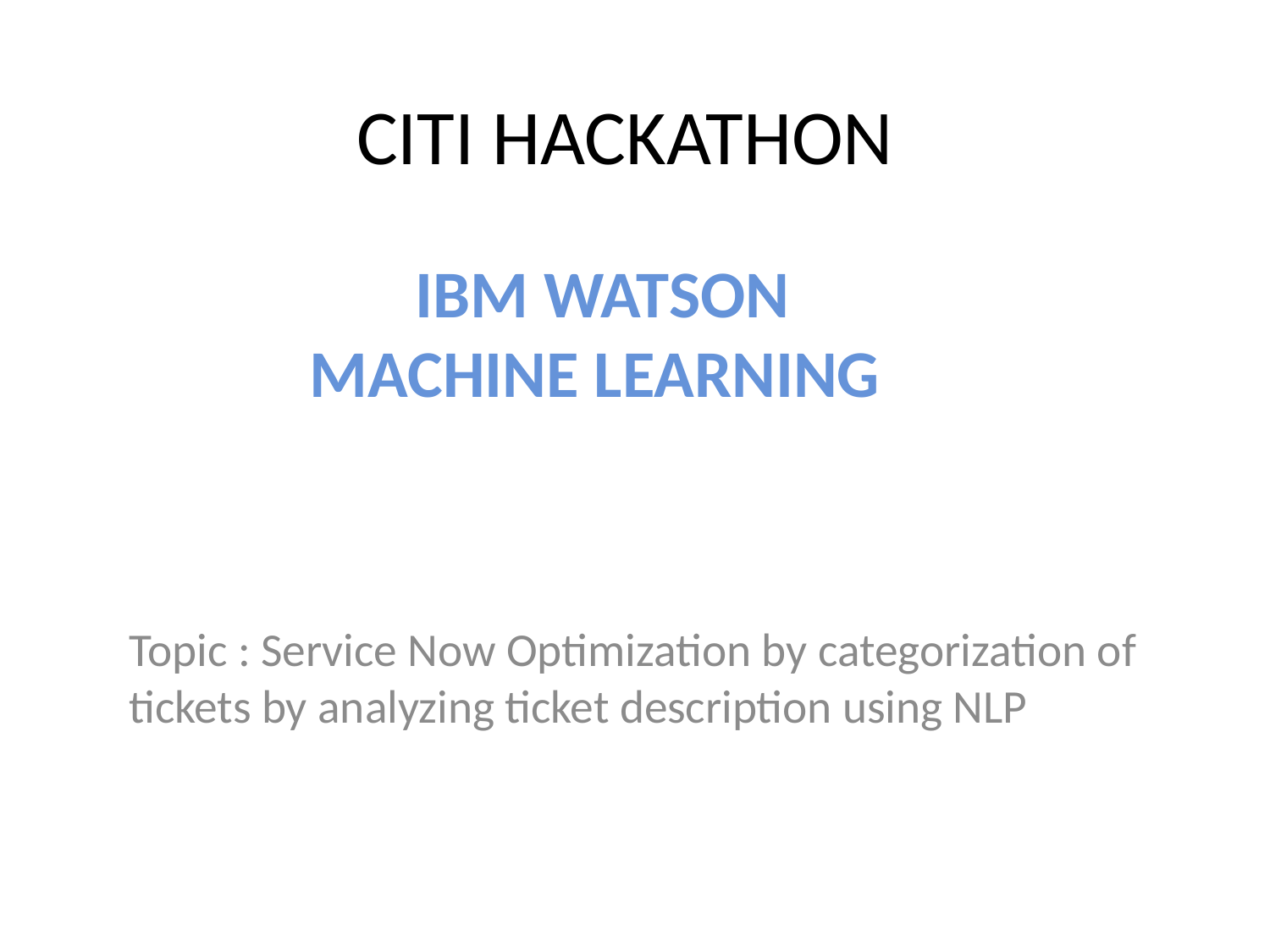

# CITI HACKATHON
  IBM WATSON
 MACHINE LEARNING
Topic : Service Now Optimization by categorization of tickets by analyzing ticket description using NLP